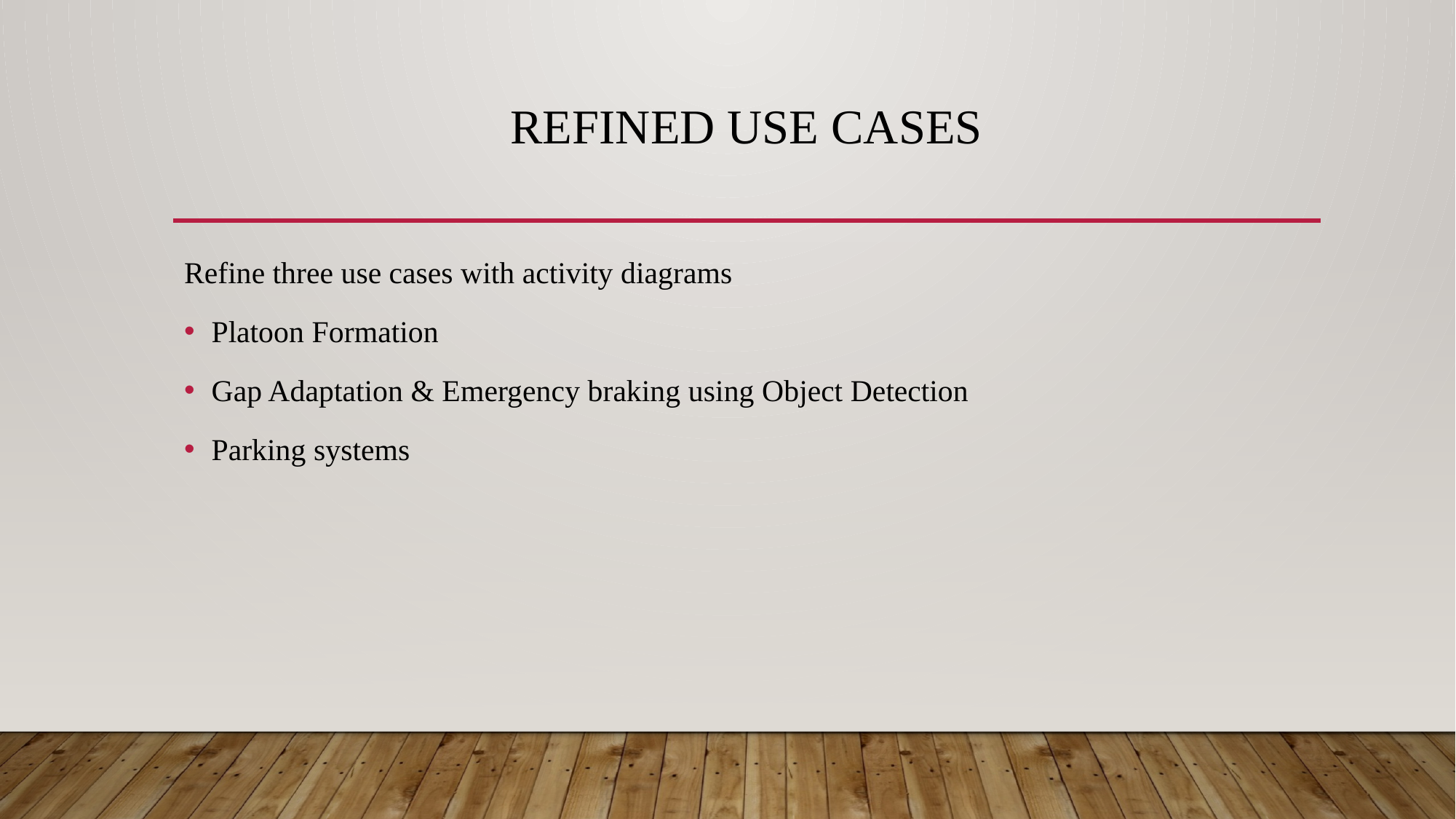

# Refined USE cases
Refine three use cases with activity diagrams
Platoon Formation
Gap Adaptation & Emergency braking using Object Detection
Parking systems